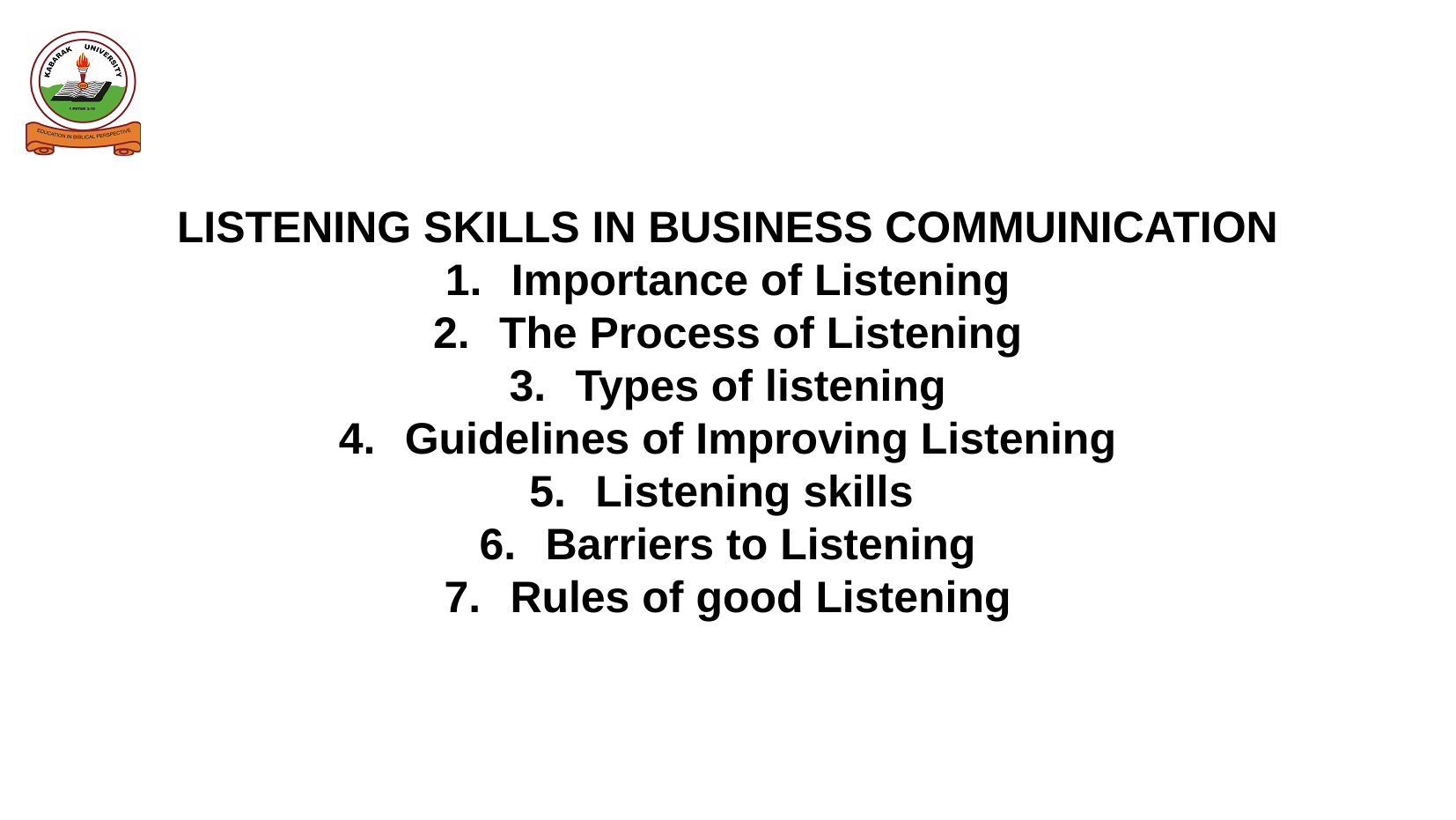

LISTENING SKILLS IN BUSINESS COMMUINICATION
Importance of Listening
The Process of Listening
Types of listening
Guidelines of Improving Listening
Listening skills
Barriers to Listening
Rules of good Listening